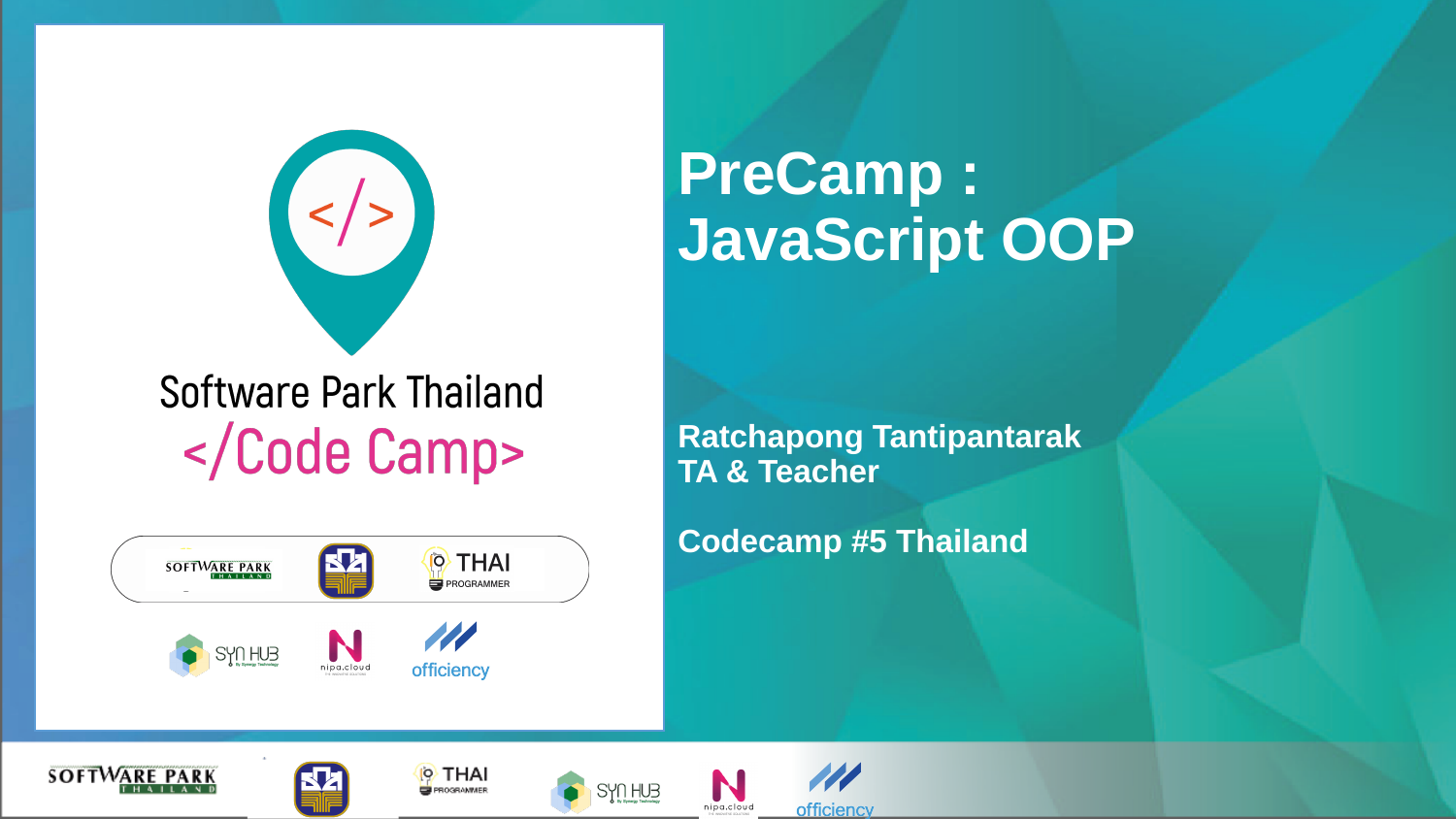

# PreCamp :
JavaScript OOP
Ratchapong Tantipantarak
TA & Teacher

Codecamp #5 Thailand